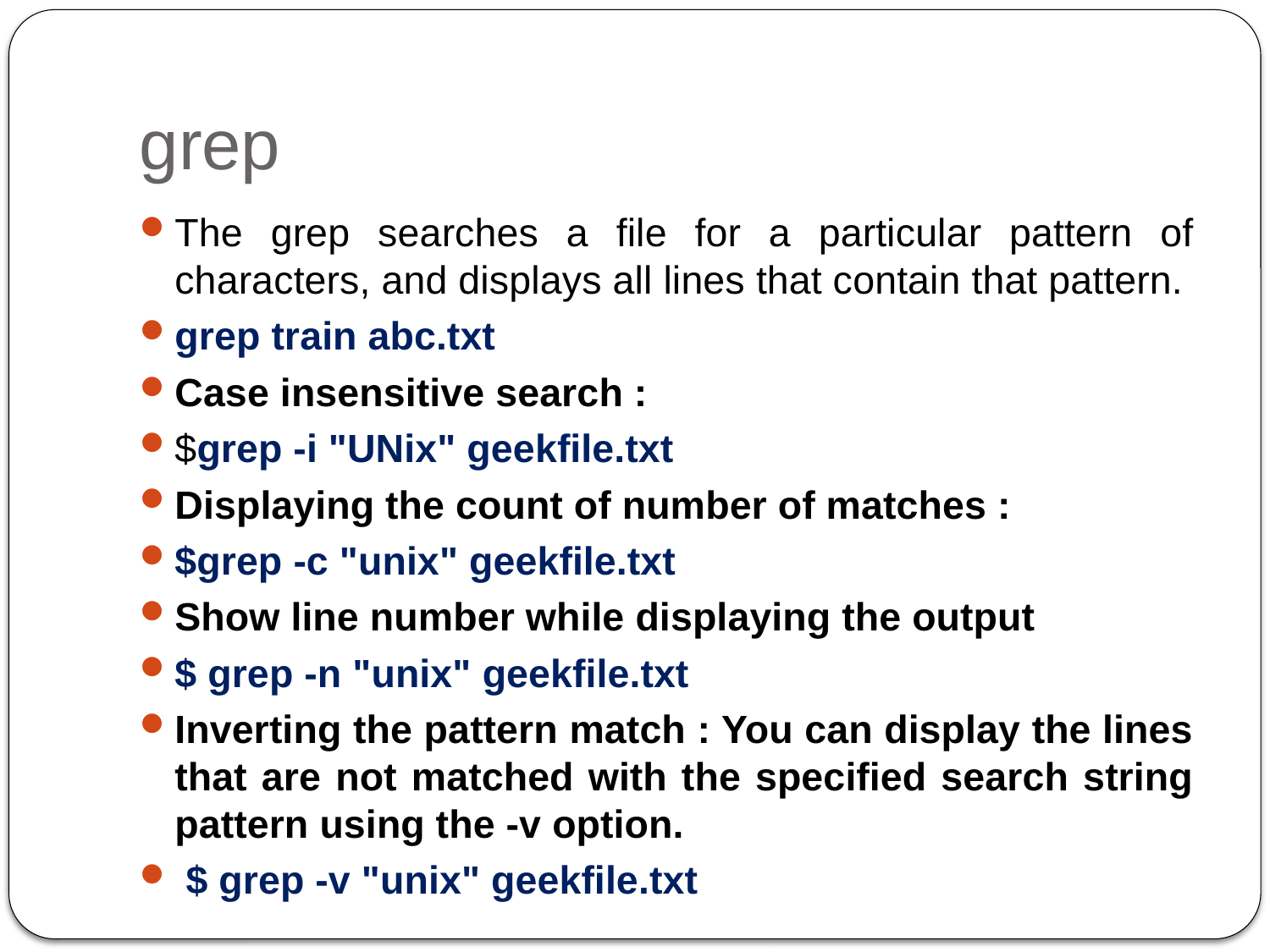

# grep
The grep searches a file for a particular pattern of characters, and displays all lines that contain that pattern.
grep train abc.txt
Case insensitive search :
$grep -i "UNix" geekfile.txt
Displaying the count of number of matches :
$grep -c "unix" geekfile.txt
Show line number while displaying the output
$ grep -n "unix" geekfile.txt
Inverting the pattern match : You can display the lines that are not matched with the specified search string pattern using the -v option.
 $ grep -v "unix" geekfile.txt